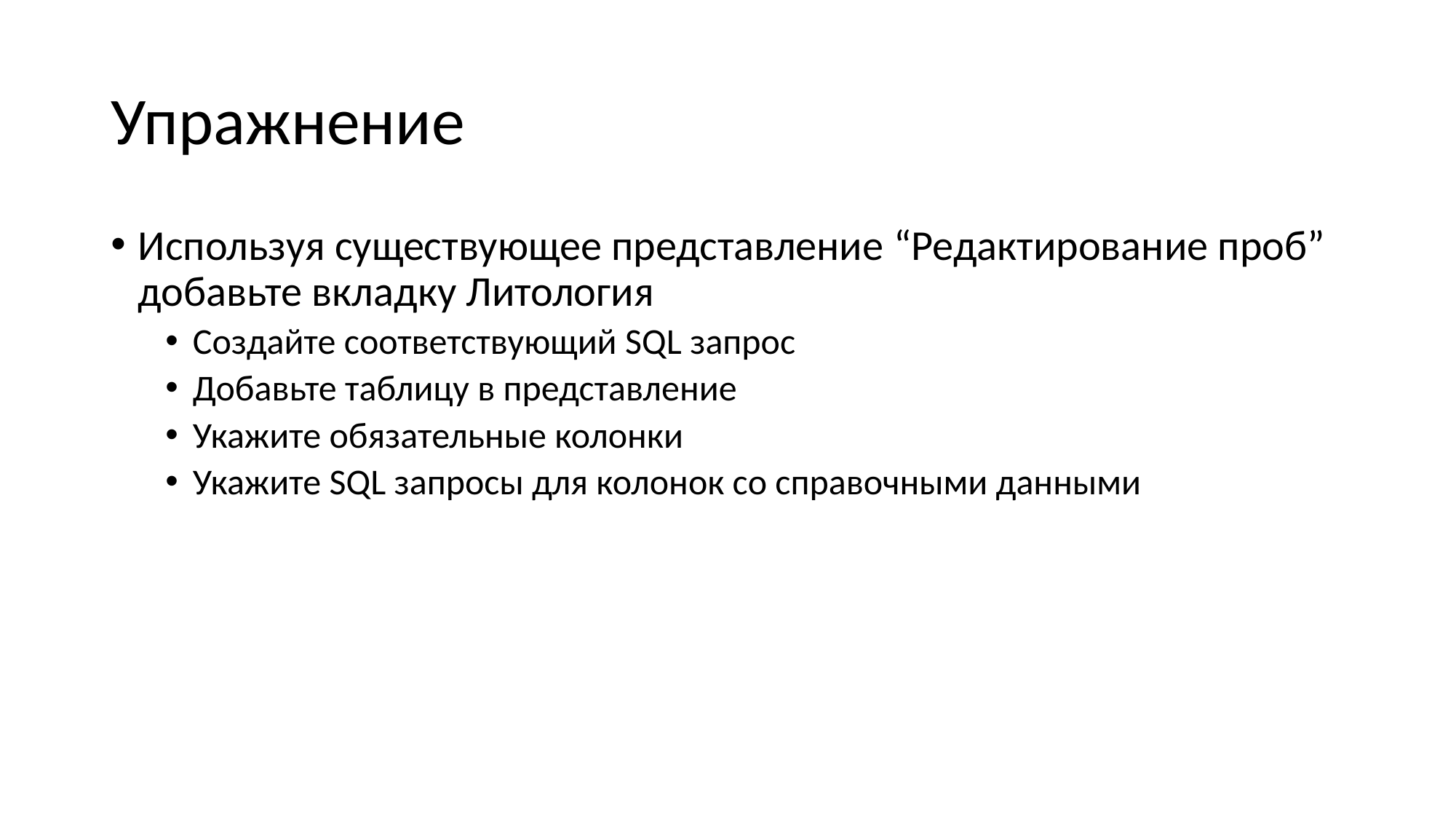

# Упражнение
Используя существующее представление “Редактирование проб” добавьте вкладку Литология
Создайте соответствующий SQL запрос
Добавьте таблицу в представление
Укажите обязательные колонки
Укажите SQL запросы для колонок со справочными данными